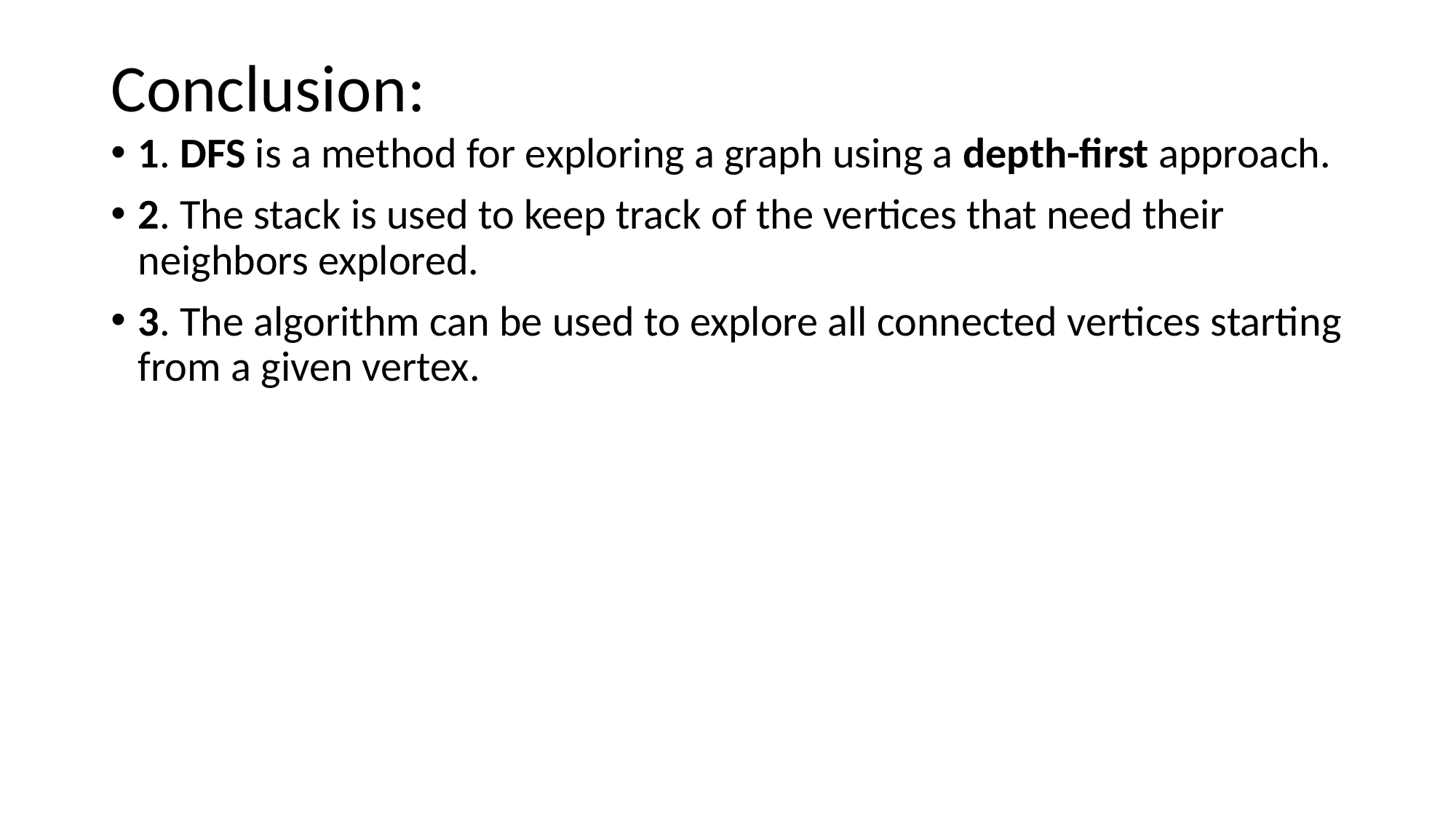

# Conclusion:
1. DFS is a method for exploring a graph using a depth-first approach.
2. The stack is used to keep track of the vertices that need their neighbors explored.
3. The algorithm can be used to explore all connected vertices starting from a given vertex.